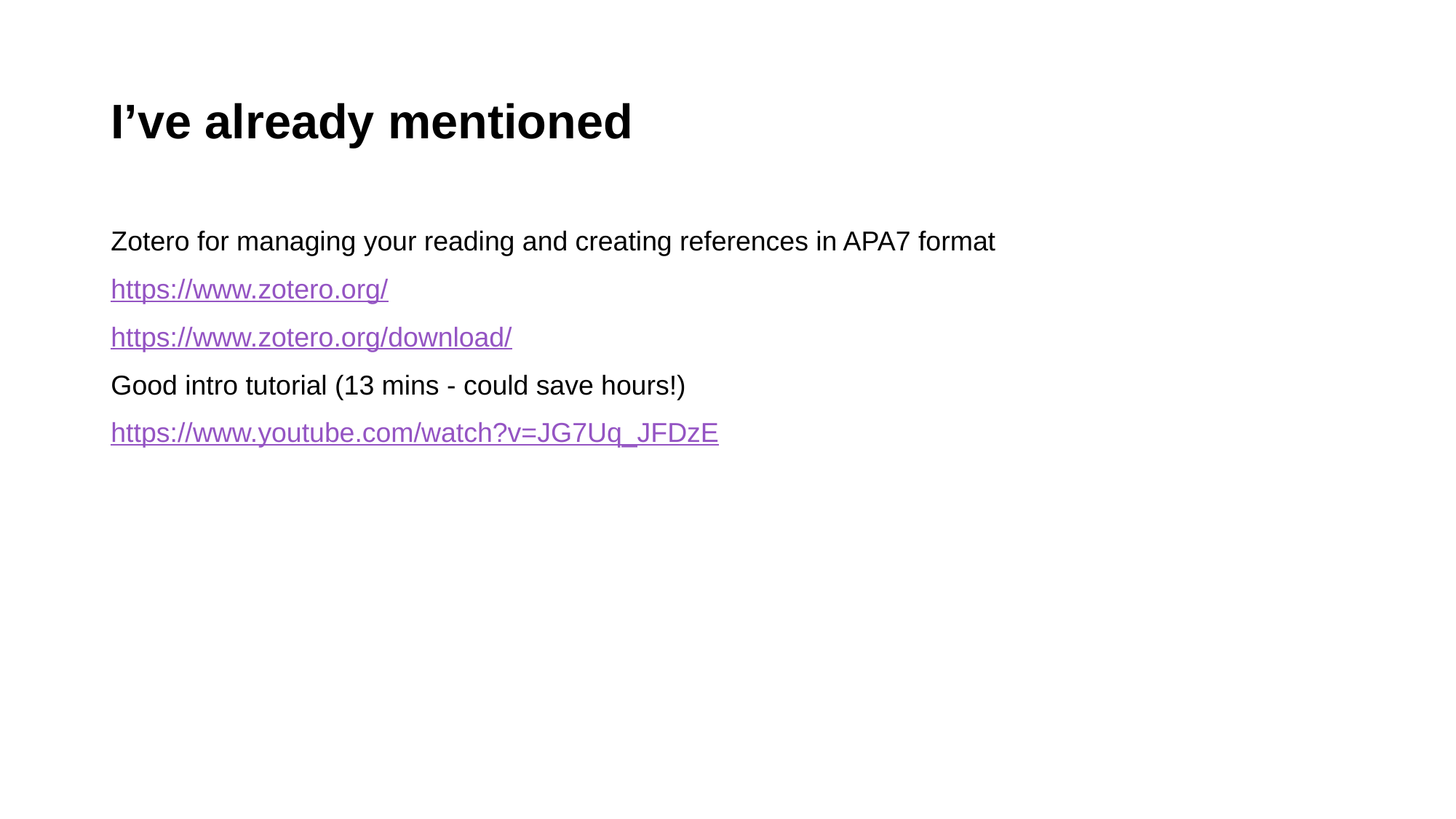

# I’ve already mentioned
Zotero for managing your reading and creating references in APA7 format
https://www.zotero.org/
https://www.zotero.org/download/
Good intro tutorial (13 mins - could save hours!)
https://www.youtube.com/watch?v=JG7Uq_JFDzE